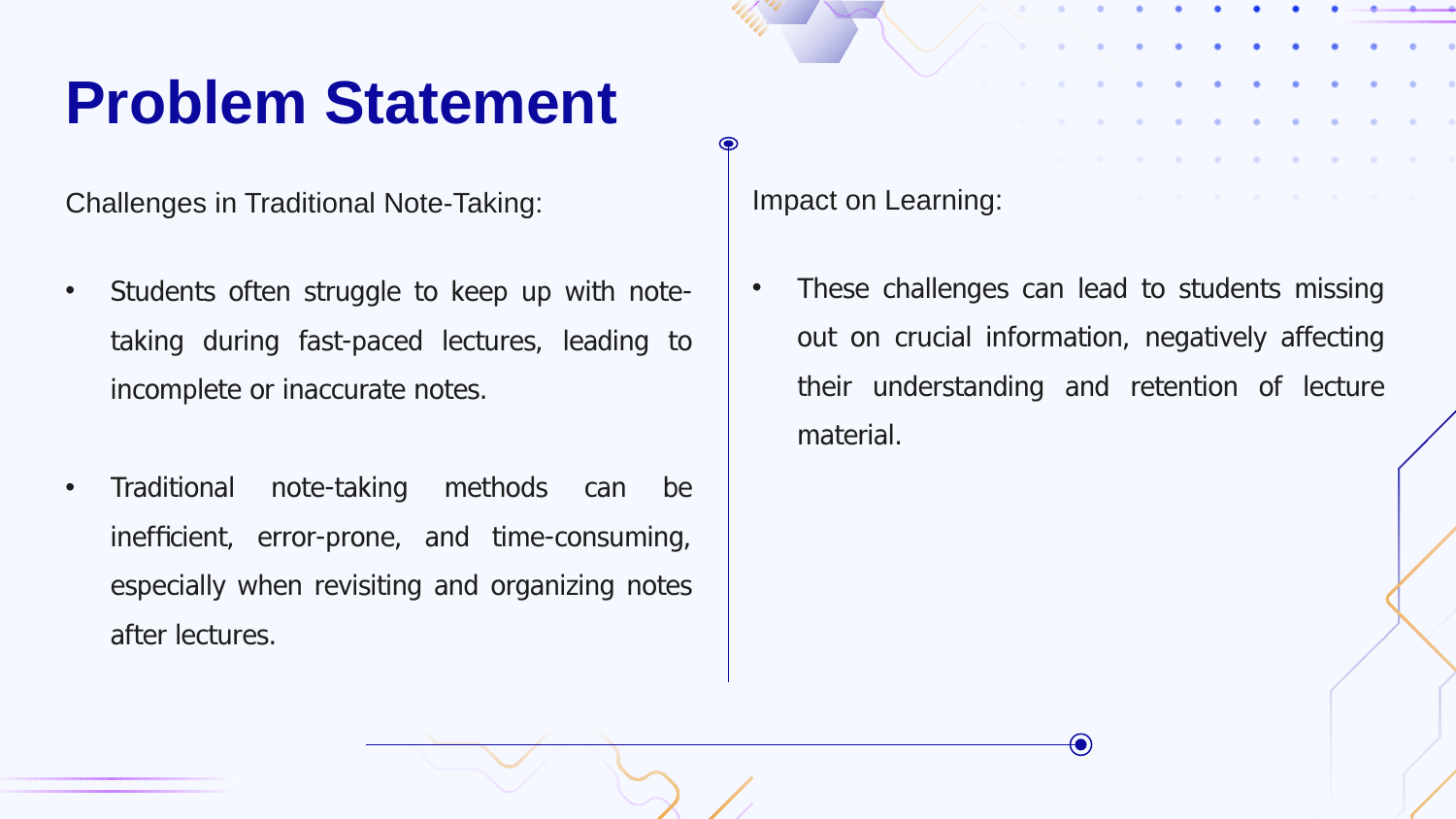

# Problem Statement
Impact on Learning:

These challenges can lead to students missing out on crucial information, negatively affecting their understanding and retention of lecture material.
Challenges in Traditional Note-Taking:

Students often struggle to keep up with note-taking during fast-paced lectures, leading to incomplete or inaccurate notes.

Traditional note-taking methods can be inefficient, error-prone, and time-consuming, especially when revisiting and organizing notes after lectures.